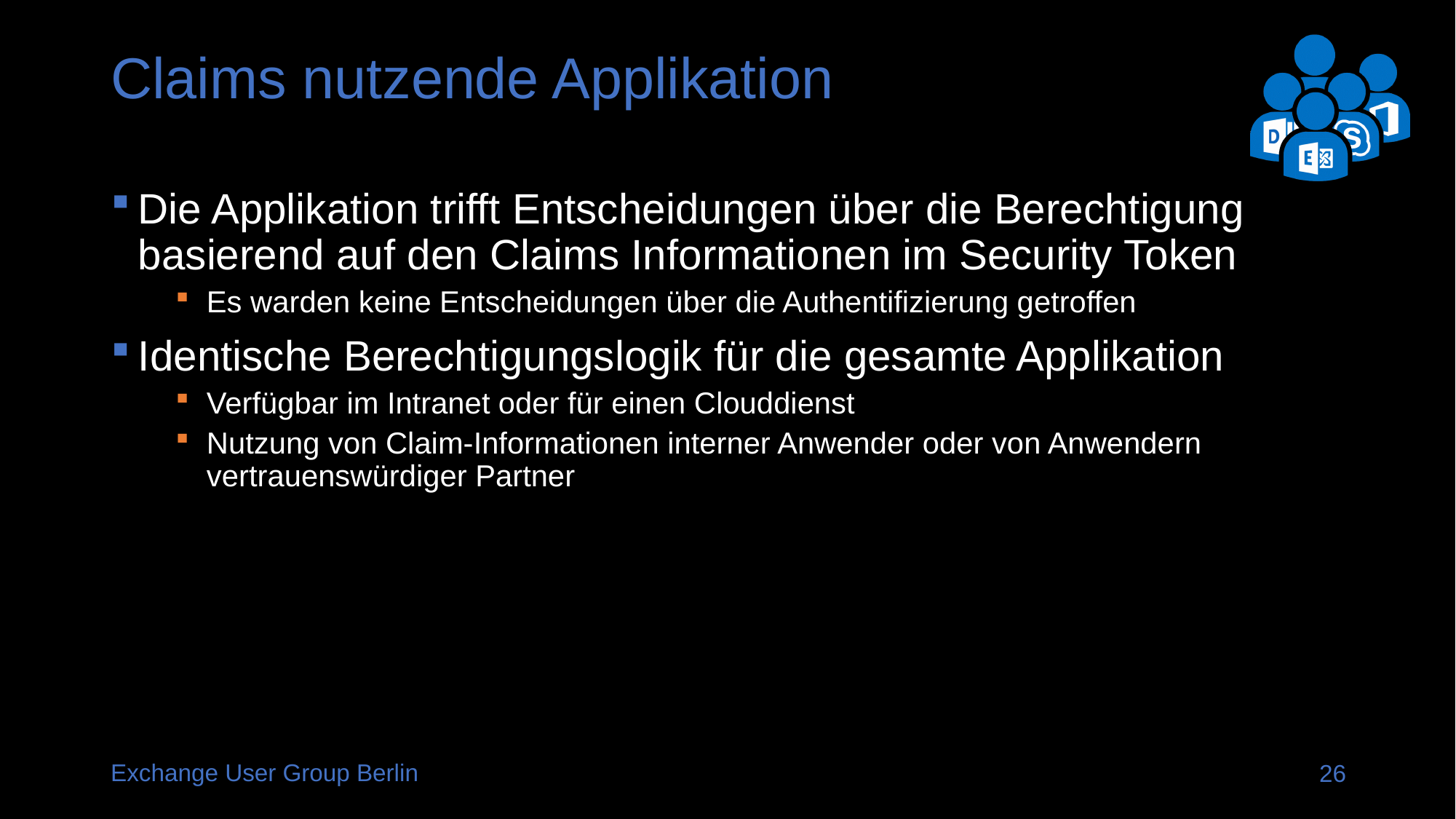

# Claims nutzende Applikation

Die Applikation trifft Entscheidungen über die Berechtigung basierend auf den Claims Informationen im Security Token
Es warden keine Entscheidungen über die Authentifizierung getroffen
Identische Berechtigungslogik für die gesamte Applikation
Verfügbar im Intranet oder für einen Clouddienst
Nutzung von Claim-Informationen interner Anwender oder von Anwendern vertrauenswürdiger Partner